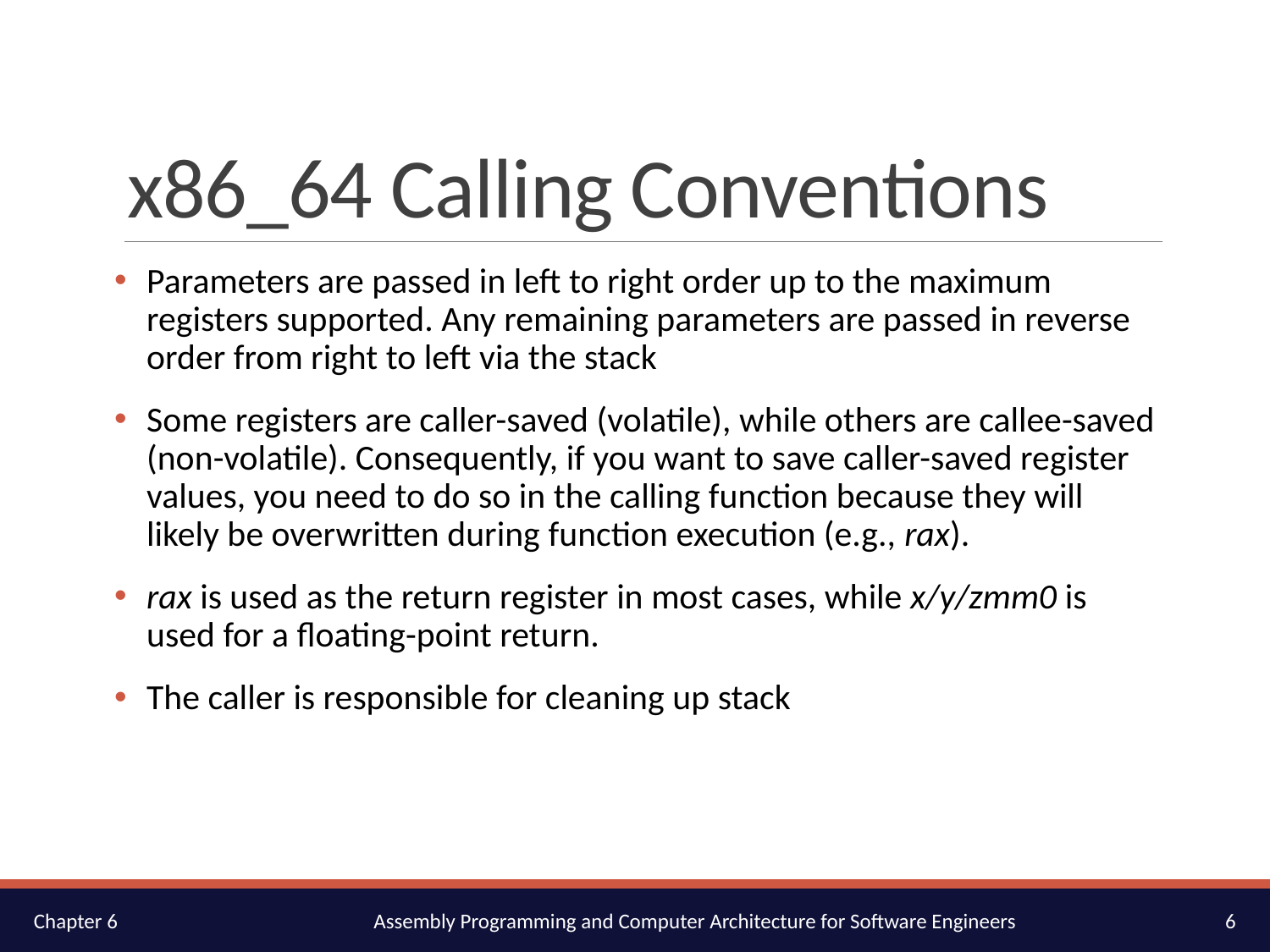

# x86_64 Calling Conventions
Parameters are passed in left to right order up to the maximum registers supported. Any remaining parameters are passed in reverse order from right to left via the stack
Some registers are caller-saved (volatile), while others are callee-saved (non-volatile). Consequently, if you want to save caller-saved register values, you need to do so in the calling function because they will likely be overwritten during function execution (e.g., rax).
rax is used as the return register in most cases, while x/y/zmm0 is used for a floating-point return.
The caller is responsible for cleaning up stack
6
Chapter 6
Assembly Programming and Computer Architecture for Software Engineers